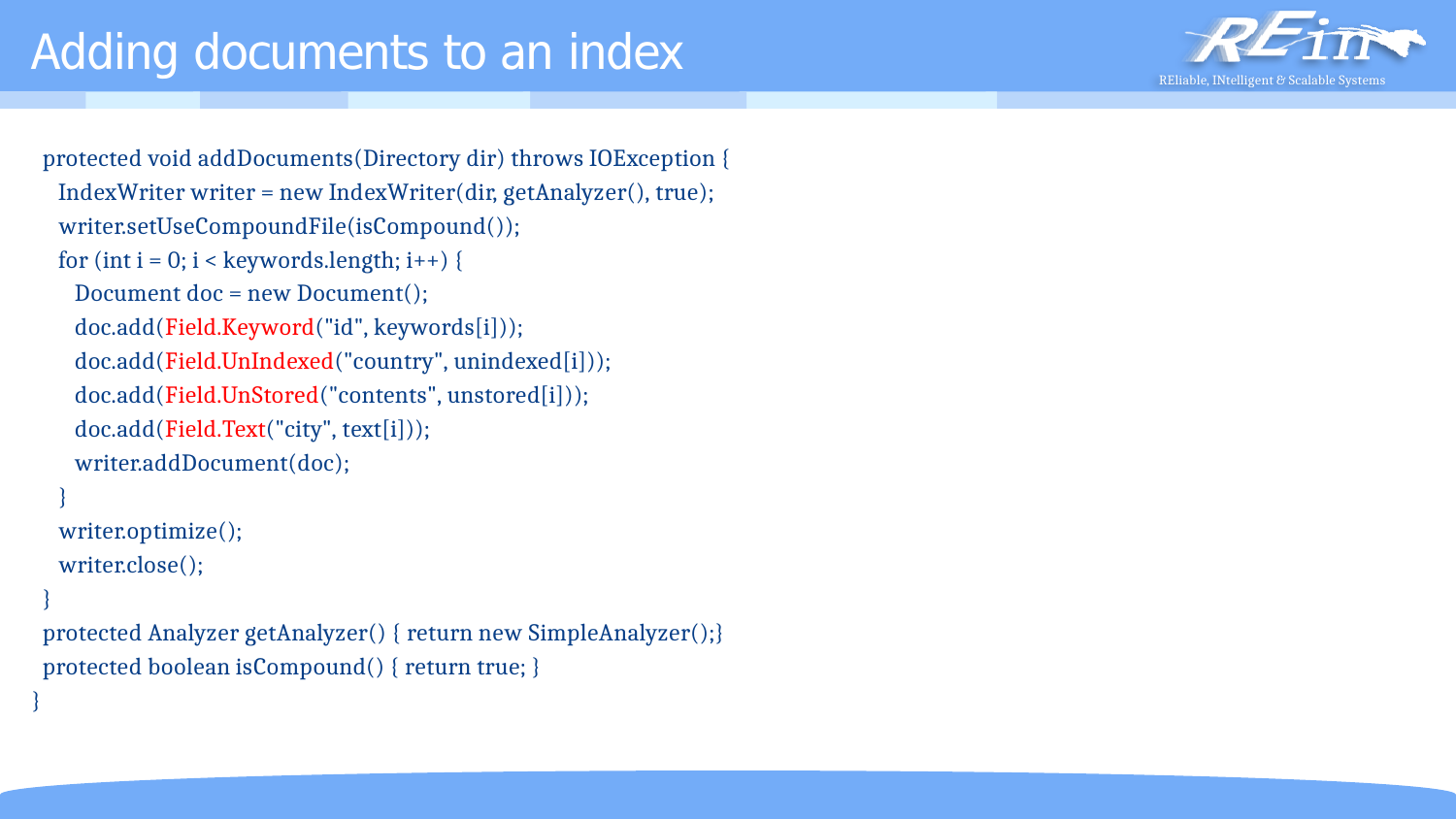

# Adding documents to an index
  protected void addDocuments(Directory dir) throws IOException {
     IndexWriter writer = new IndexWriter(dir, getAnalyzer(), true);
     writer.setUseCompoundFile(isCompound());
     for (int i = 0; i < keywords.length; i++) {
        Document doc = new Document();
        doc.add(Field.Keyword("id", keywords[i]));
        doc.add(Field.UnIndexed("country", unindexed[i]));
        doc.add(Field.UnStored("contents", unstored[i]));
        doc.add(Field.Text("city", text[i]));
        writer.addDocument(doc);
     }
     writer.optimize();
     writer.close();
  }
  protected Analyzer getAnalyzer() { return new SimpleAnalyzer();}
  protected boolean isCompound() { return true; }
}
22